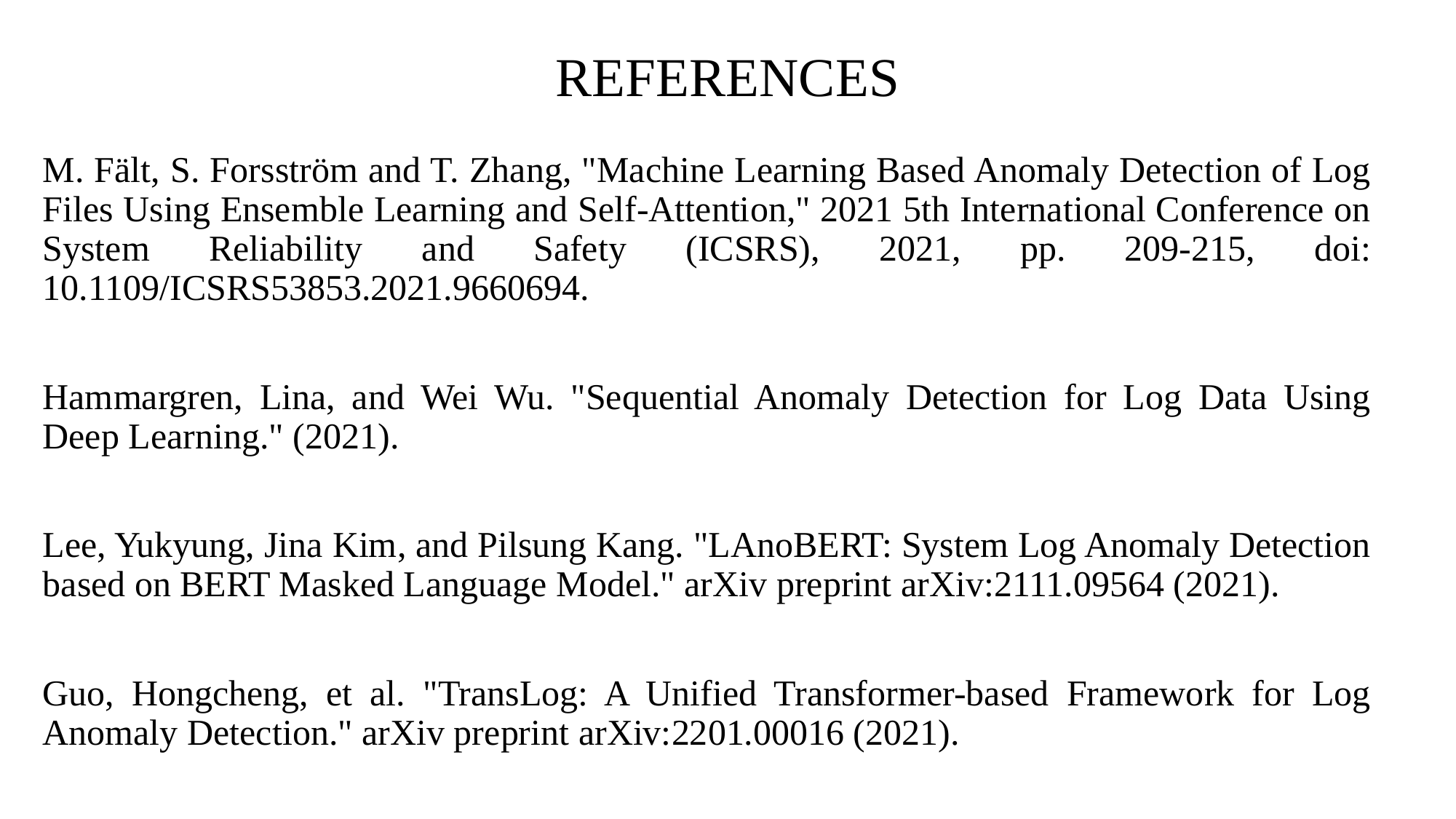

# REFERENCES
M. Fält, S. Forsström and T. Zhang, "Machine Learning Based Anomaly Detection of Log Files Using Ensemble Learning and Self-Attention," 2021 5th International Conference on System Reliability and Safety (ICSRS), 2021, pp. 209-215, doi: 10.1109/ICSRS53853.2021.9660694.

Hammargren, Lina, and Wei Wu. "Sequential Anomaly Detection for Log Data Using Deep Learning." (2021).

Lee, Yukyung, Jina Kim, and Pilsung Kang. "LAnoBERT: System Log Anomaly Detection based on BERT Masked Language Model." arXiv preprint arXiv:2111.09564 (2021).

Guo, Hongcheng, et al. "TransLog: A Unified Transformer-based Framework for Log Anomaly Detection." arXiv preprint arXiv:2201.00016 (2021).